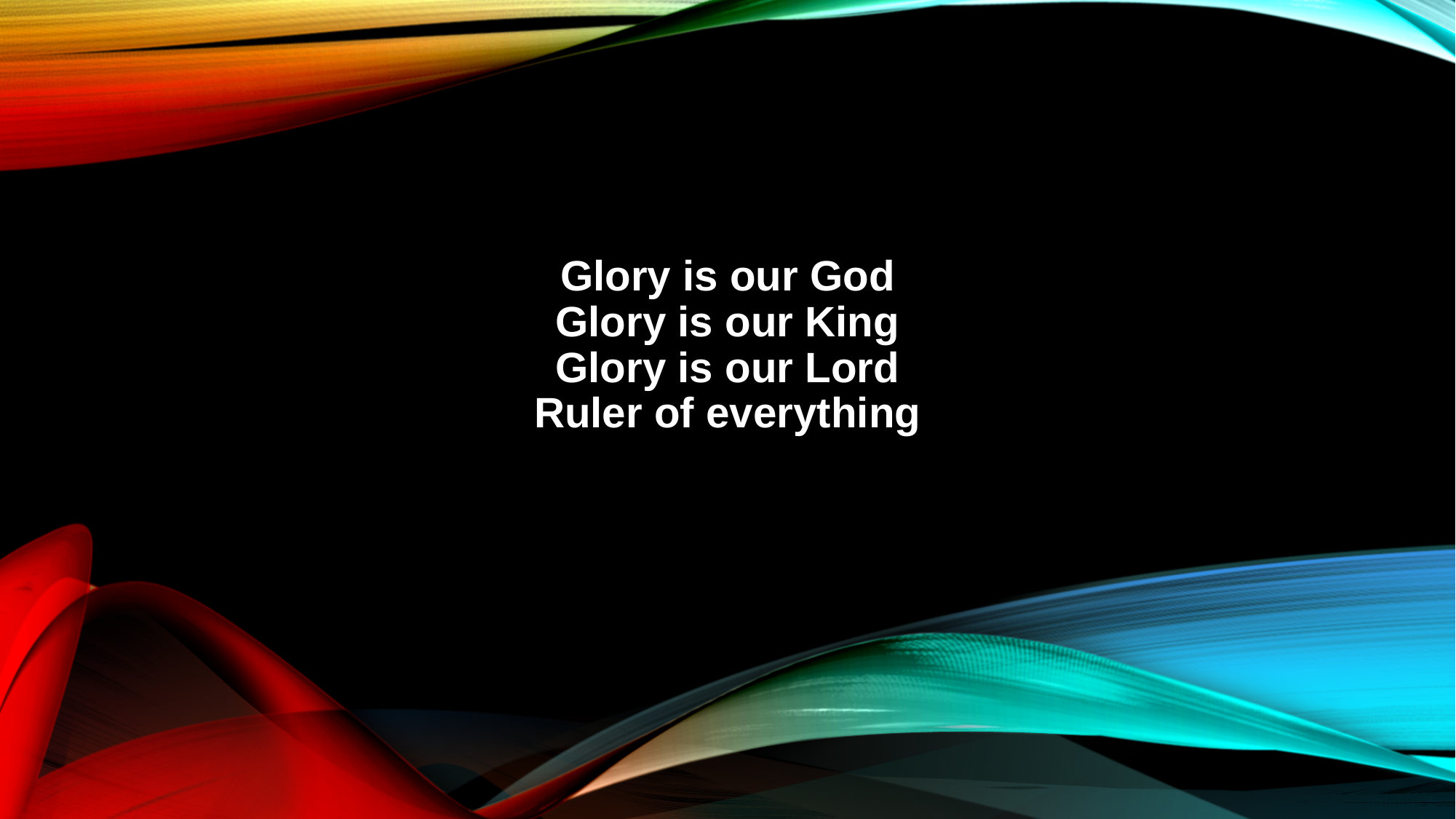

Glory is our God
Glory is our King
Glory is our Lord
Ruler of everything